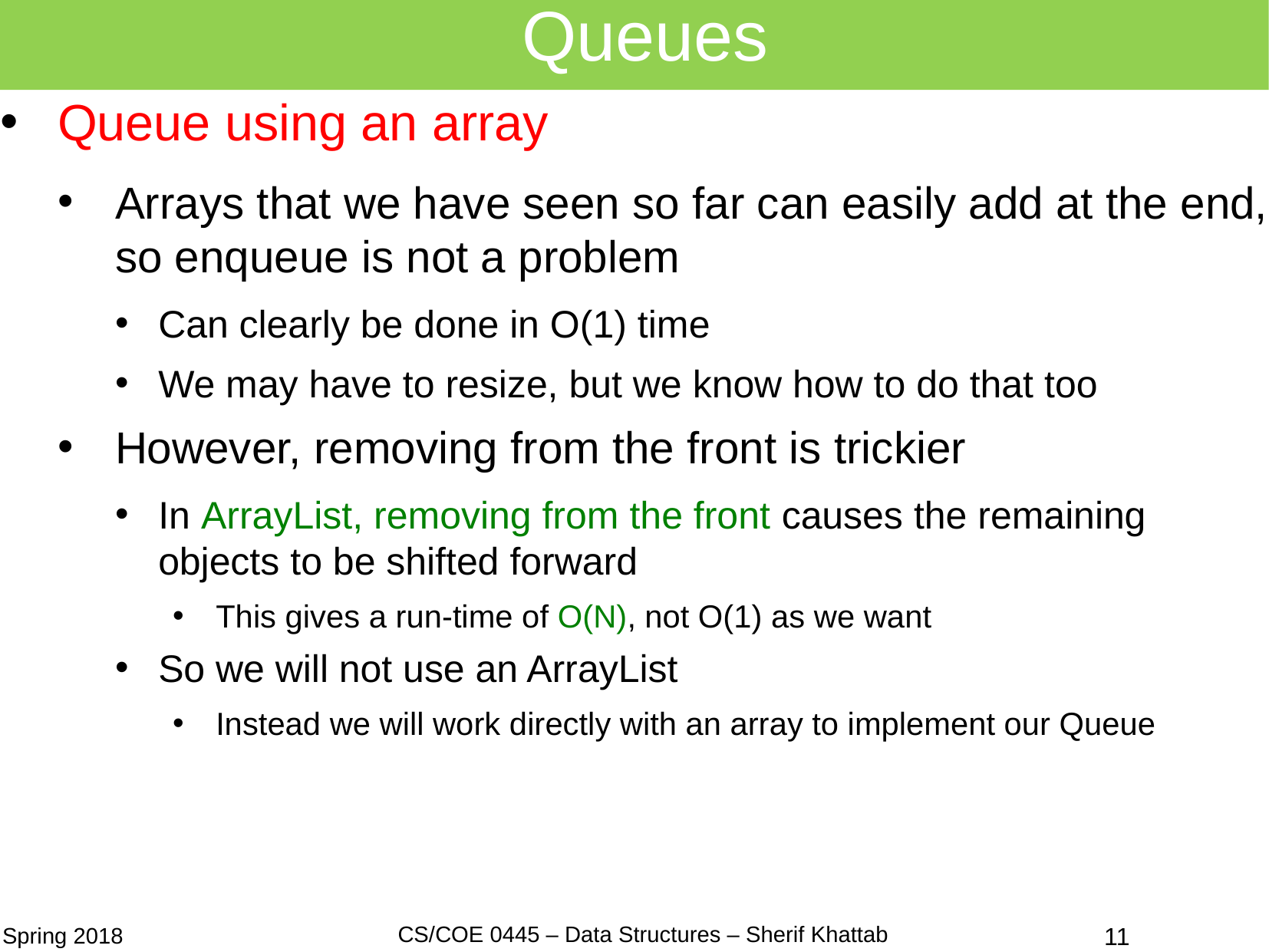

# Queues
Queue using an array
Arrays that we have seen so far can easily add at the end, so enqueue is not a problem
Can clearly be done in O(1) time
We may have to resize, but we know how to do that too
However, removing from the front is trickier
In ArrayList, removing from the front causes the remaining objects to be shifted forward
This gives a run-time of O(N), not O(1) as we want
So we will not use an ArrayList
Instead we will work directly with an array to implement our Queue
11
CS/COE 0445 – Data Structures – Sherif Khattab
Spring 2018